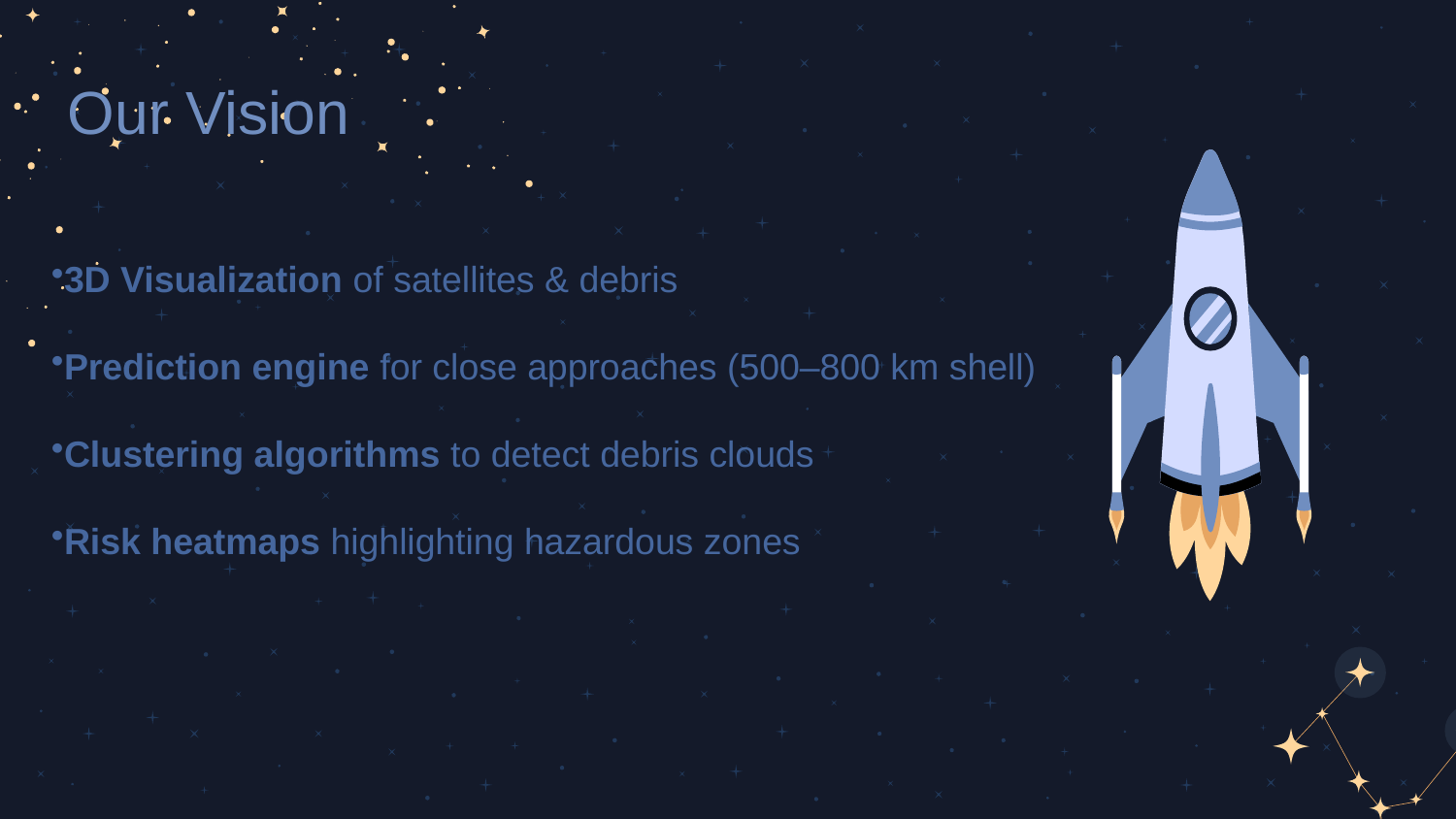

Our Vision

3D Visualization of satellites & debris

Prediction engine for close approaches (500–800 km shell)

Clustering algorithms to detect debris clouds

Risk heatmaps highlighting hazardous zones